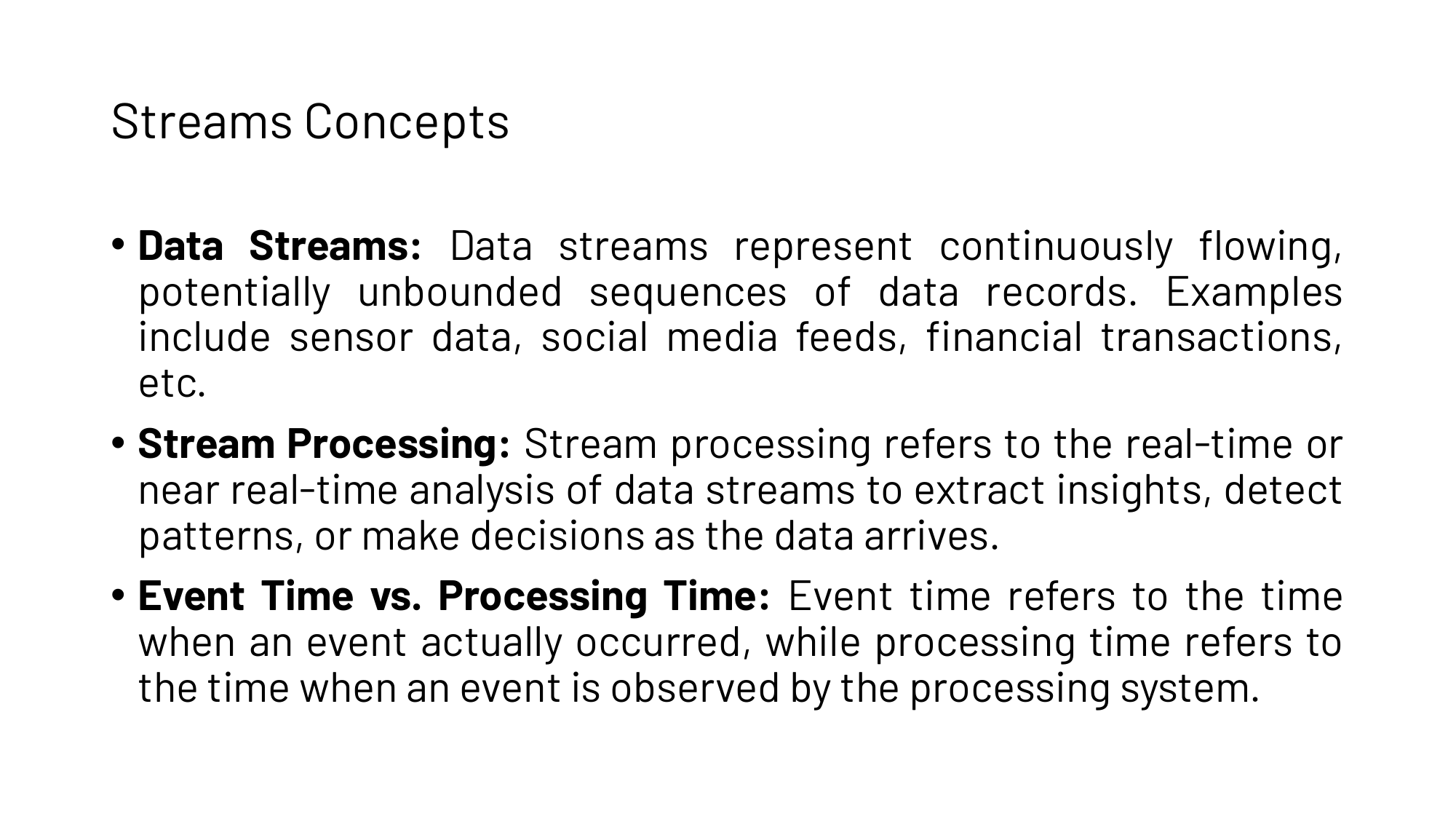

# Streams Concepts
Data Streams: Data streams represent continuously flowing, potentially unbounded sequences of data records. Examples include sensor data, social media feeds, financial transactions, etc.
Stream Processing: Stream processing refers to the real-time or near real-time analysis of data streams to extract insights, detect patterns, or make decisions as the data arrives.
Event Time vs. Processing Time: Event time refers to the time when an event actually occurred, while processing time refers to the time when an event is observed by the processing system.